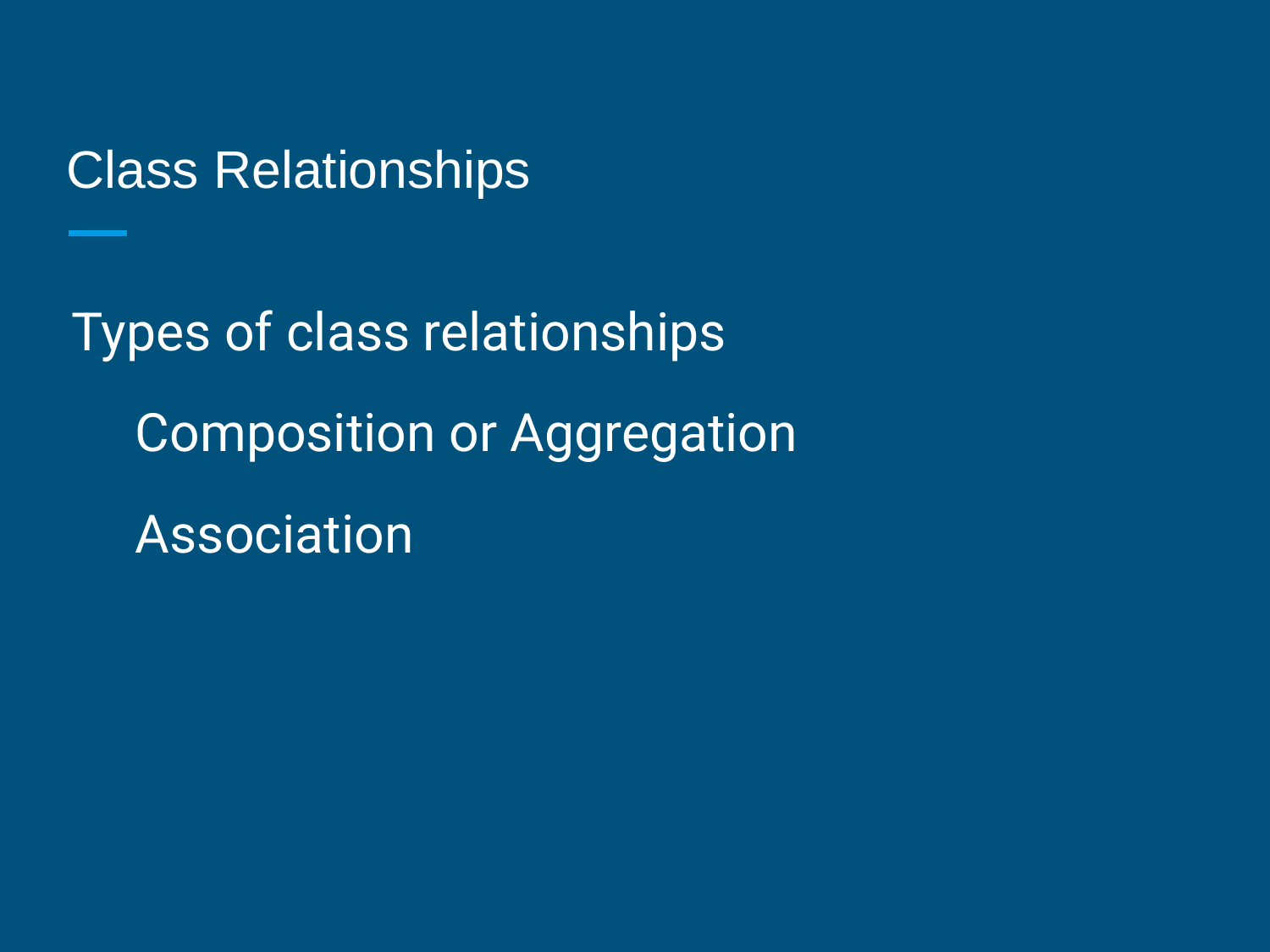

# Class Relationships
Types of class relationships
Composition or Aggregation
Association